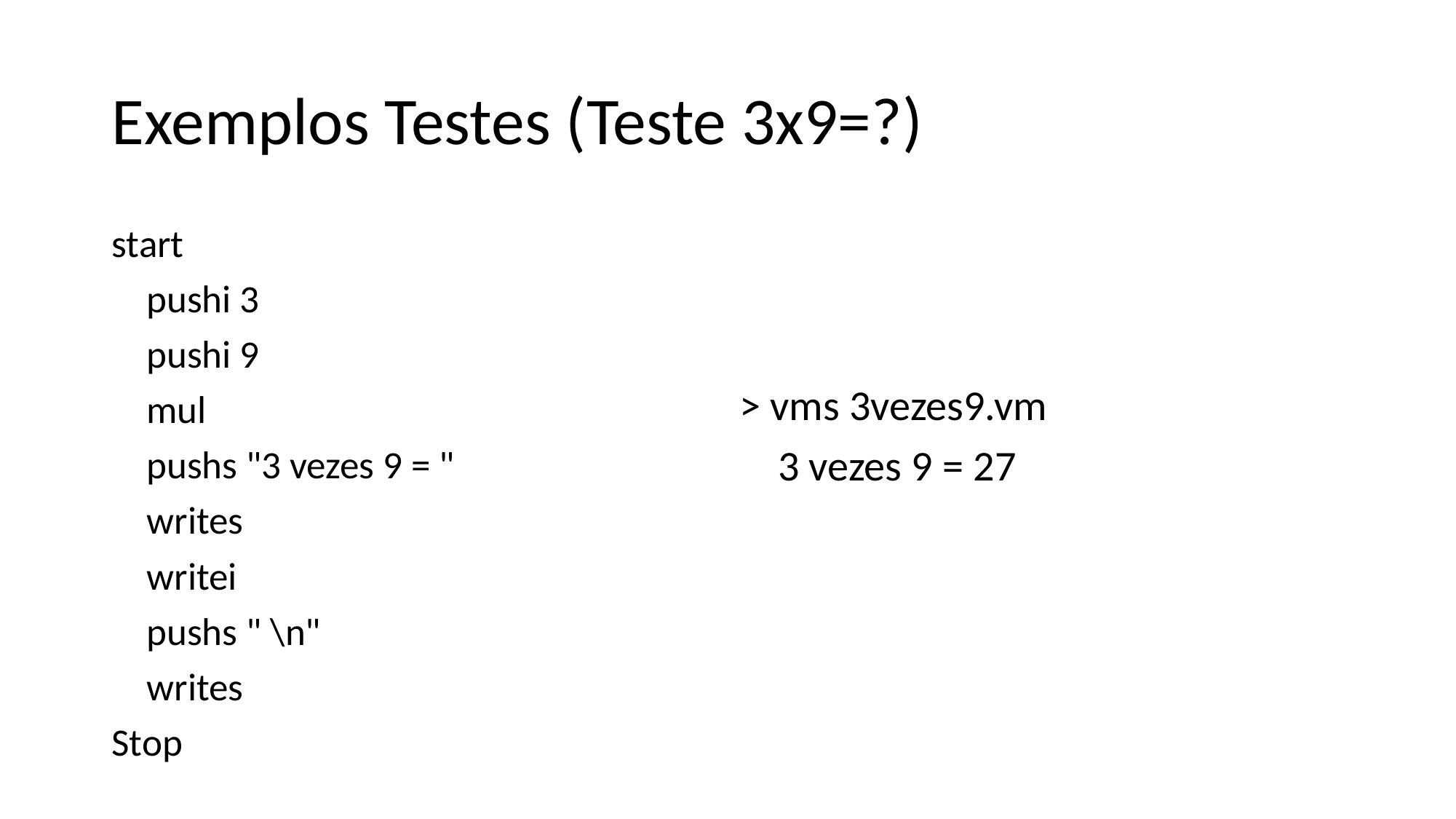

# Exemplos Testes (Teste 3x9=?)
start
    pushi 3
    pushi 9
    mul
    pushs "3 vezes 9 = "
    writes
    writei
    pushs " \n"
    writes
Stop
> vms 3vezes9.vm
    3 vezes 9 = 27